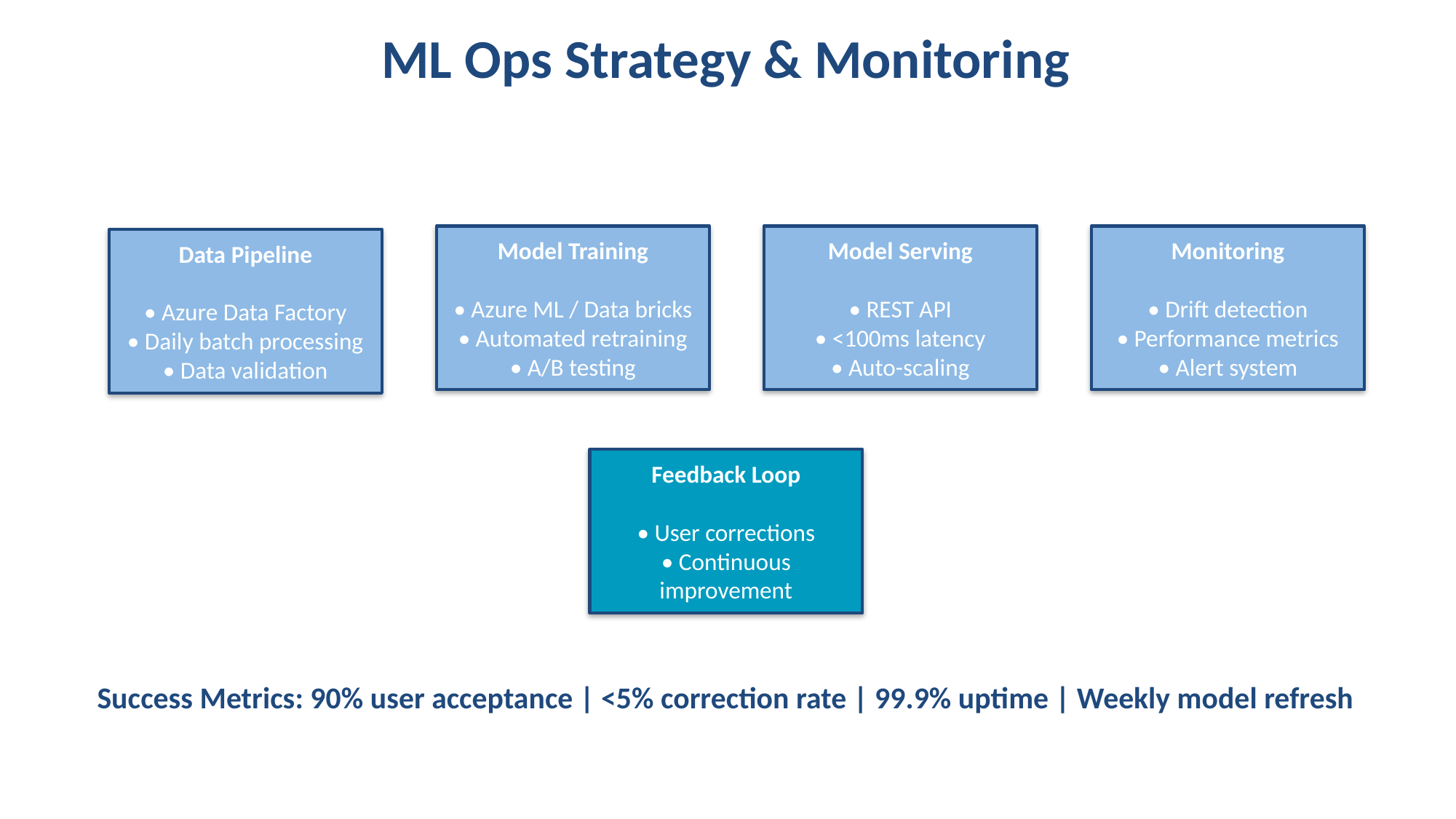

# ML Ops Strategy & Monitoring
Model Training

• Azure ML / Data bricks
• Automated retraining
• A/B testing
Model Serving

• REST API
• <100ms latency
• Auto-scaling
Monitoring

• Drift detection
• Performance metrics
• Alert system
Data Pipeline

• Azure Data Factory
• Daily batch processing
• Data validation
Feedback Loop

• User corrections
• Continuous improvement
Success Metrics: 90% user acceptance | <5% correction rate | 99.9% uptime | Weekly model refresh